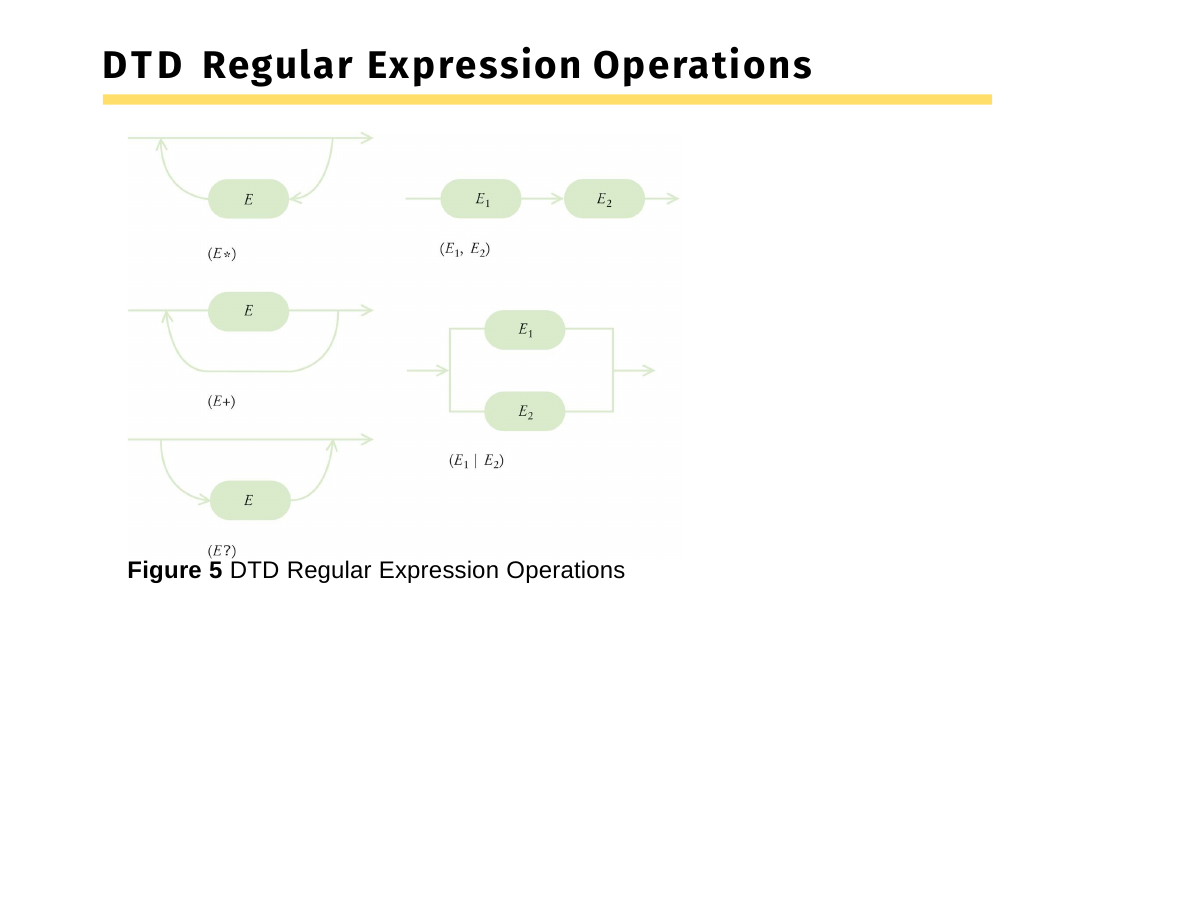

# DTD Regular Expression Operations

Figure 5 DTD Regular Expression Operations